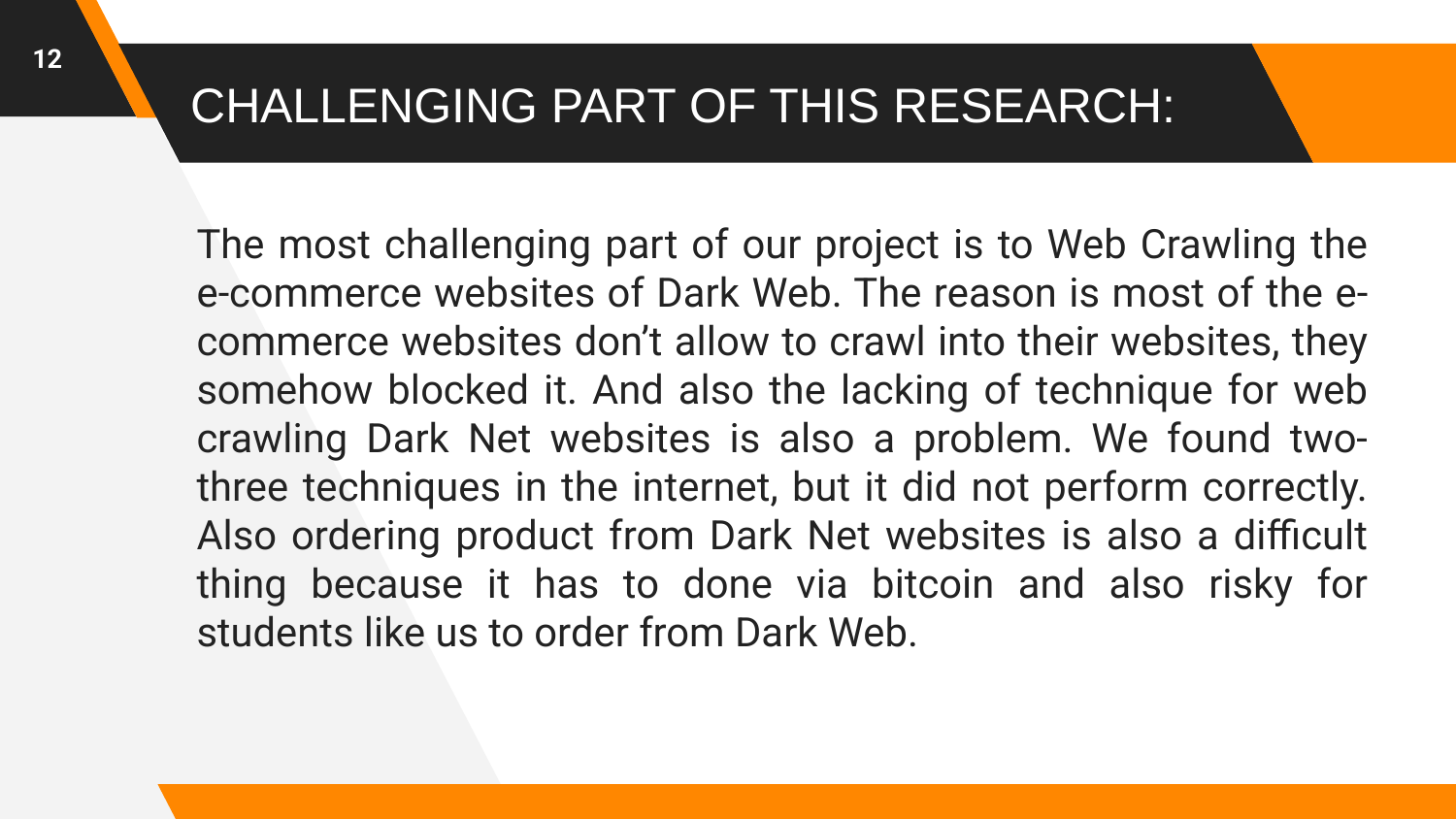

12
# CHALLENGING PART OF THIS RESEARCH:
The most challenging part of our project is to Web Crawling the e-commerce websites of Dark Web. The reason is most of the e-commerce websites don’t allow to crawl into their websites, they somehow blocked it. And also the lacking of technique for web crawling Dark Net websites is also a problem. We found two-three techniques in the internet, but it did not perform correctly. Also ordering product from Dark Net websites is also a difficult thing because it has to done via bitcoin and also risky for students like us to order from Dark Web.